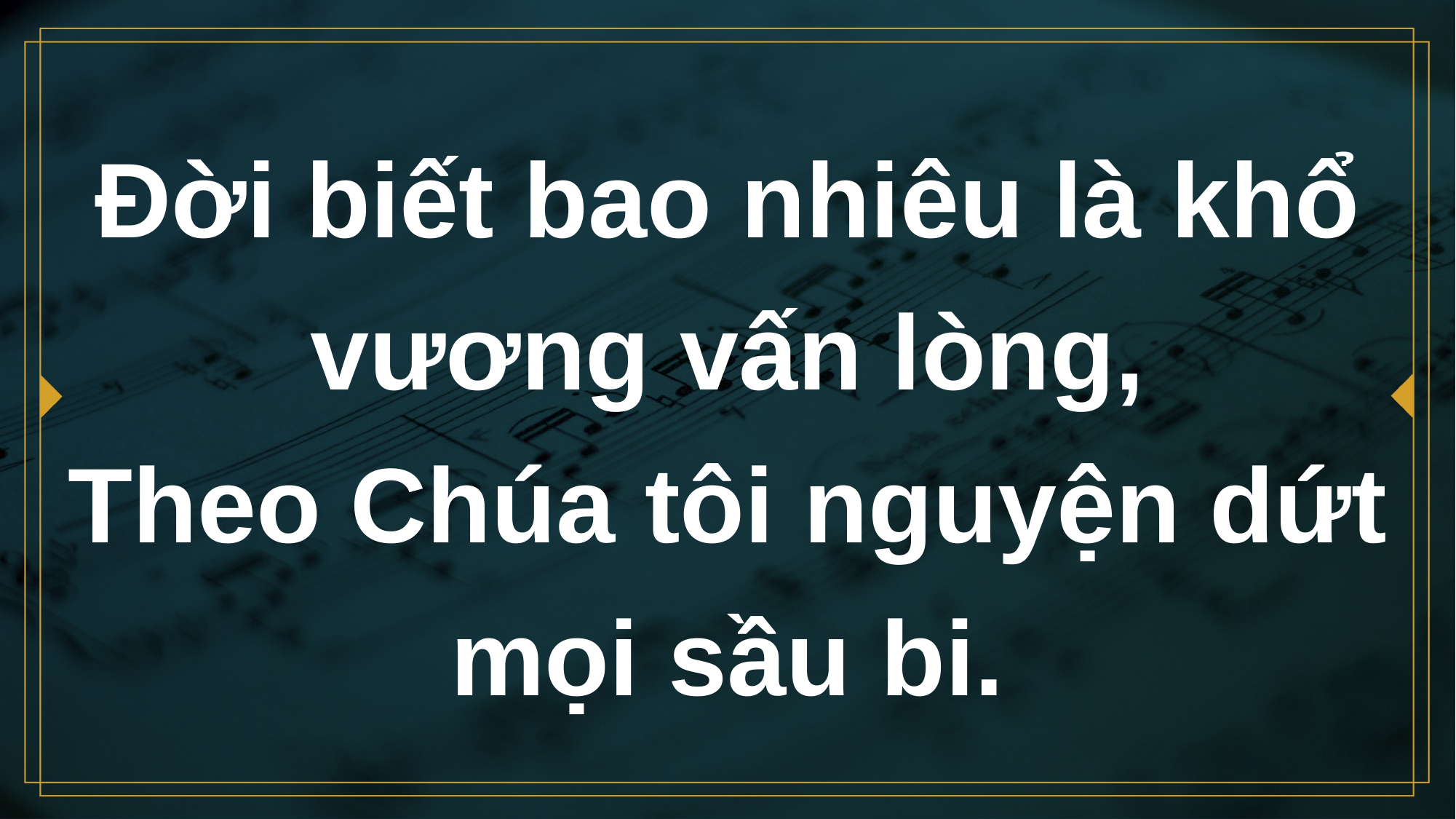

# Ðời biết bao nhiêu là khổ vương vấn lòng, Theo Chúa tôi nguyện dứt mọi sầu bi.